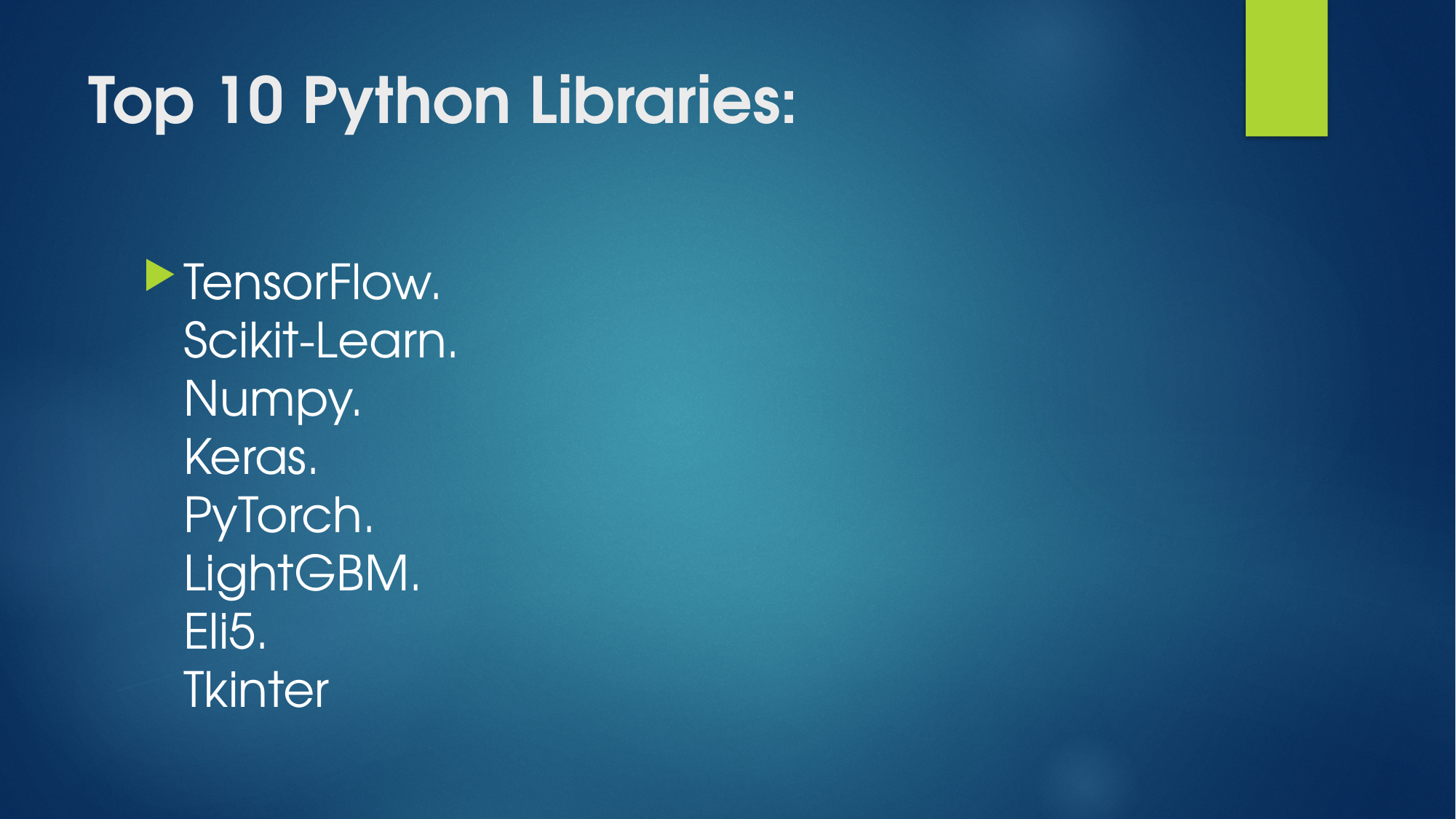

# Top 10 Python Libraries:
TensorFlow.
Scikit-Learn.
Numpy.
Keras.
PyTorch.
LightGBM.
Eli5.
Tkinter